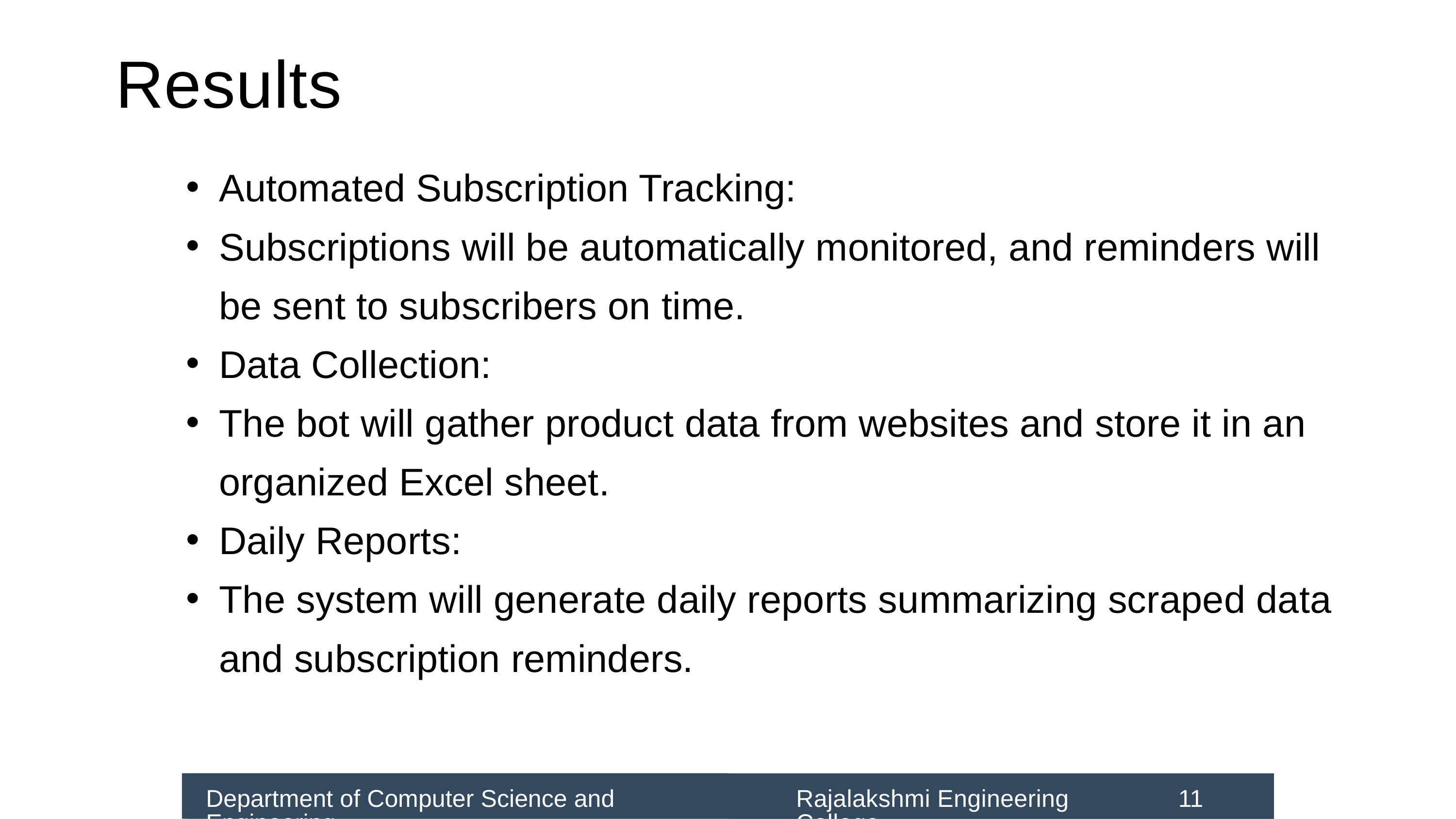

Results
Automated Subscription Tracking:
Subscriptions will be automatically monitored, and reminders will be sent to subscribers on time.
Data Collection:
The bot will gather product data from websites and store it in an organized Excel sheet.
Daily Reports:
The system will generate daily reports summarizing scraped data and subscription reminders.

Department of Computer Science and Engineering
Rajalakshmi Engineering College
11